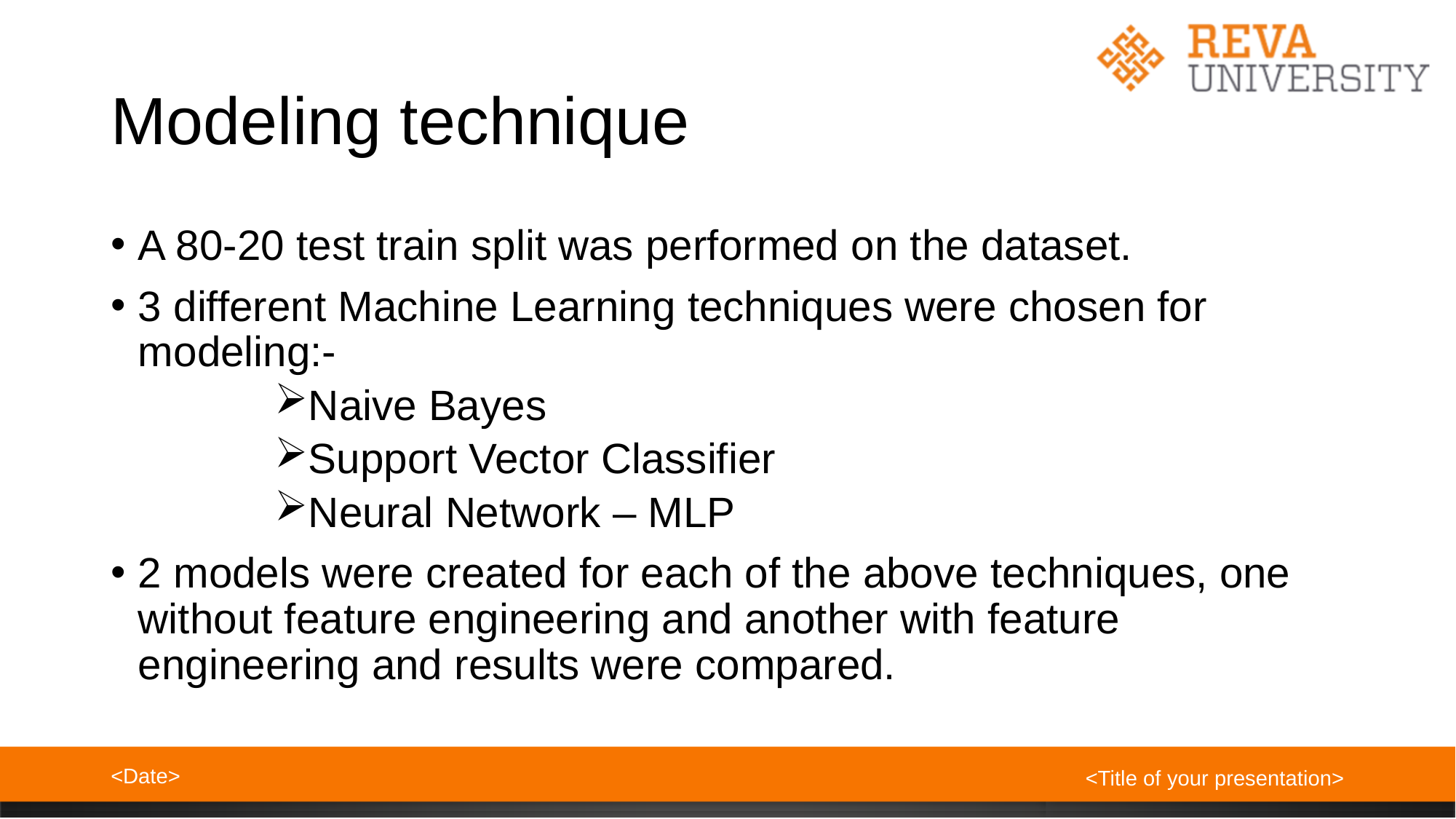

# Modeling technique
A 80-20 test train split was performed on the dataset.
3 different Machine Learning techniques were chosen for modeling:-
Naive Bayes
Support Vector Classifier
Neural Network – MLP
2 models were created for each of the above techniques, one without feature engineering and another with feature engineering and results were compared.

<Date>
<Title of your presentation>